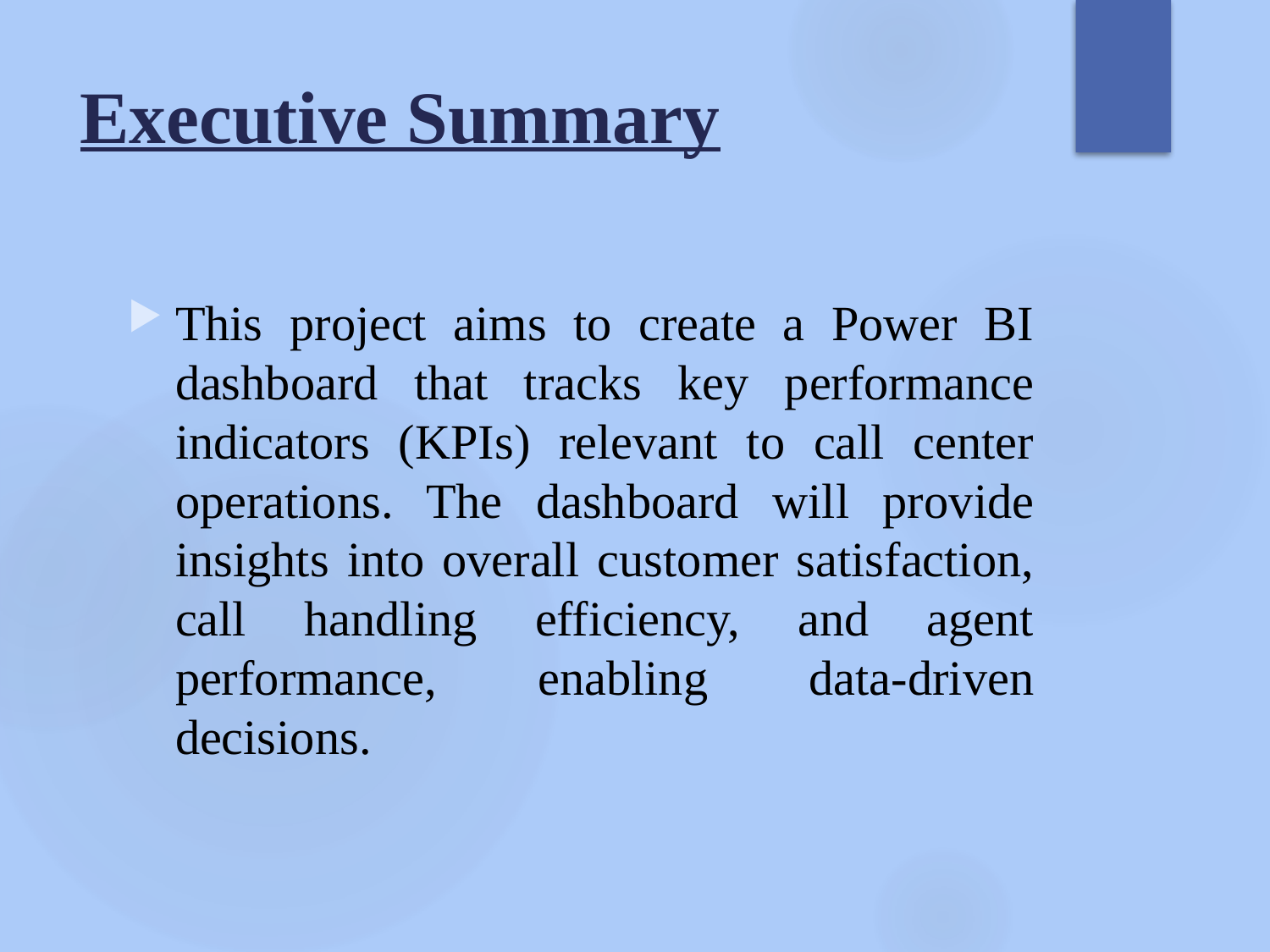

# Executive Summary
This project aims to create a Power BI dashboard that tracks key performance indicators (KPIs) relevant to call center operations. The dashboard will provide insights into overall customer satisfaction, call handling efficiency, and agent performance, enabling data-driven decisions.